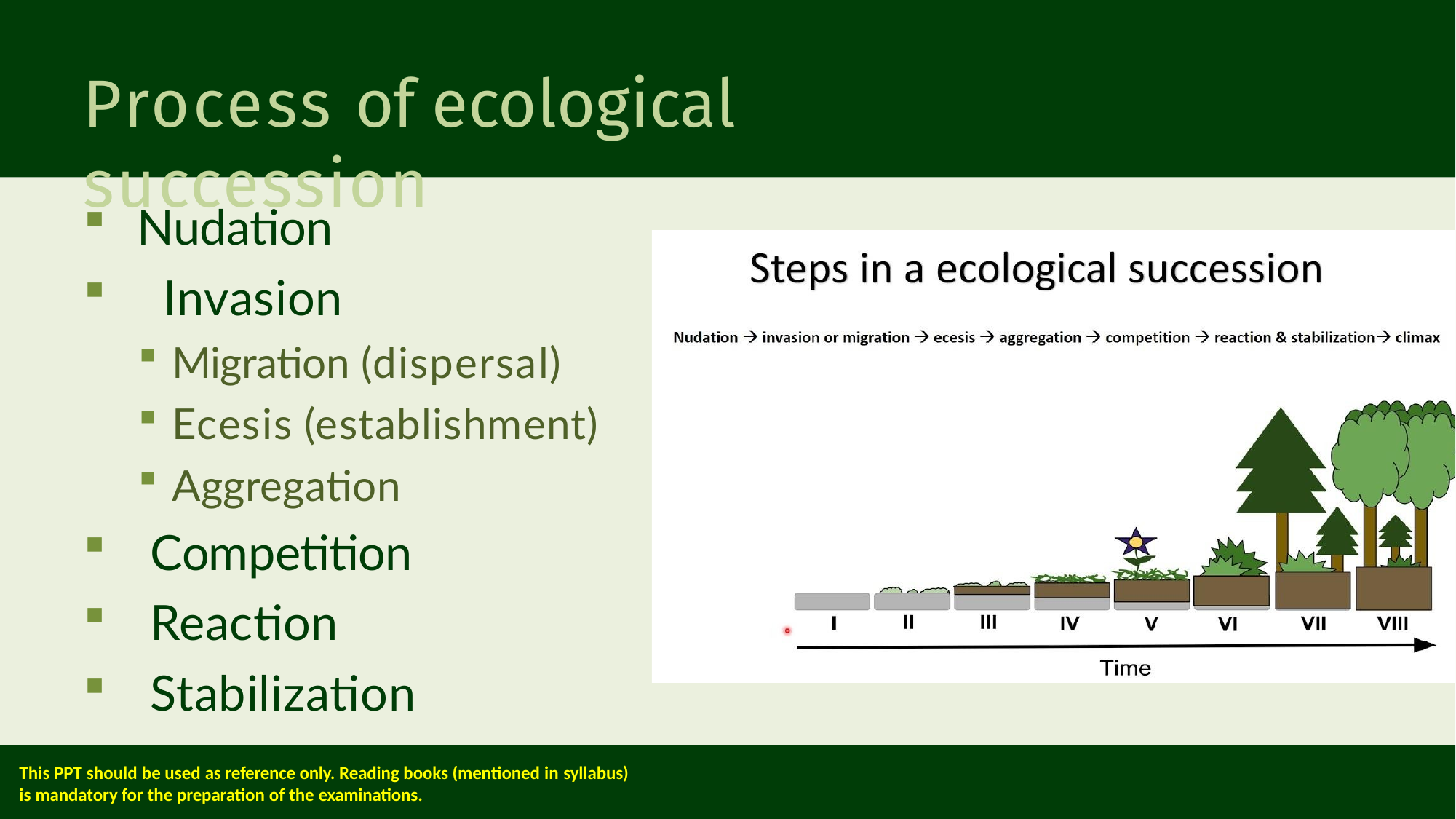

# Process of ecological succession
Nudation
Invasion
Migration (dispersal)
Ecesis (establishment)
Aggregation
Competition
Reaction
Stabilization

This PPT should be used as reference only. Reading books (mentioned in syllabus)
is mandatory for the preparation of the examinations.